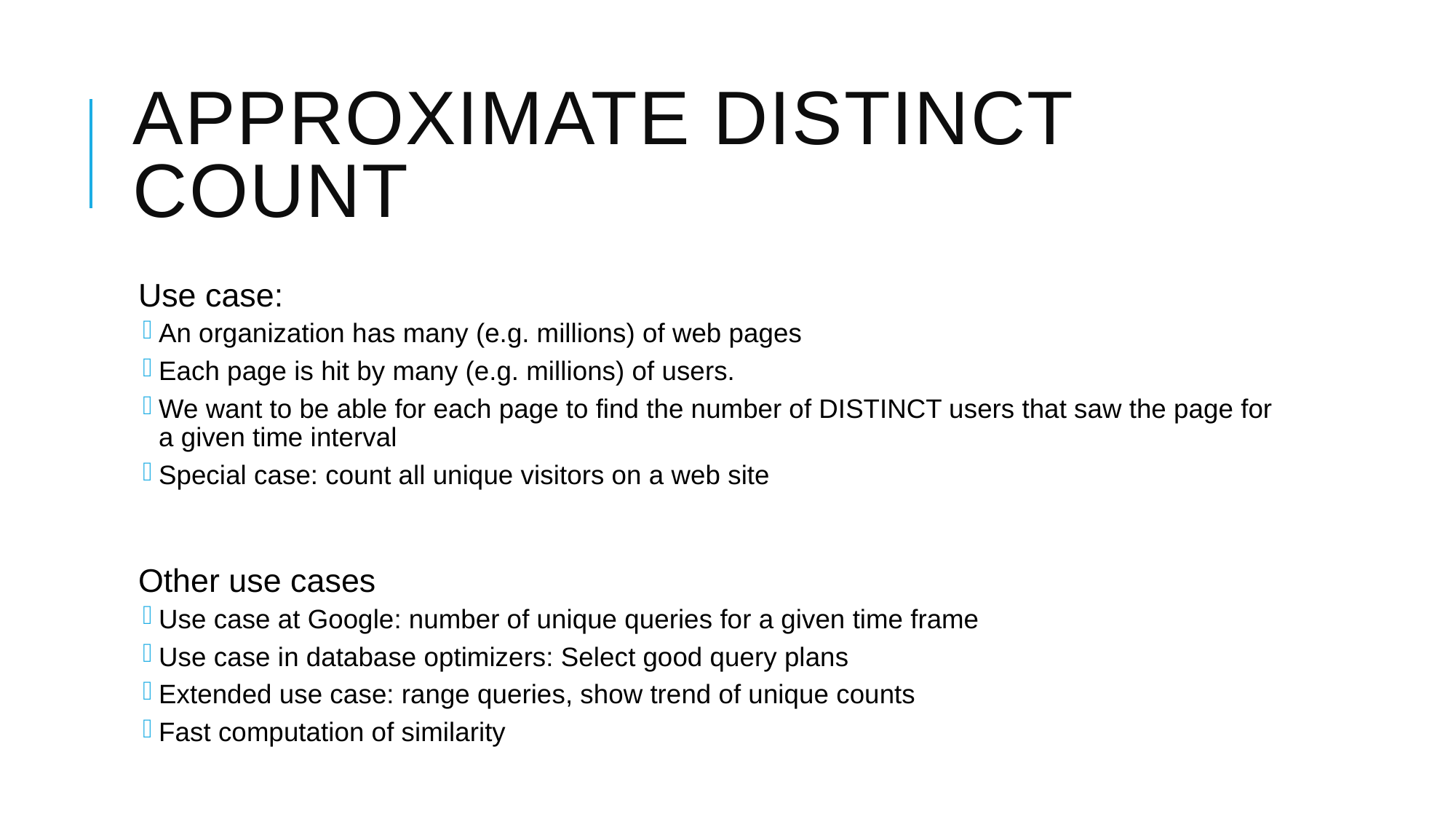

# Approximate distinct count
Use case:
An organization has many (e.g. millions) of web pages
Each page is hit by many (e.g. millions) of users.
We want to be able for each page to find the number of DISTINCT users that saw the page for a given time interval
Special case: count all unique visitors on a web site

Other use cases
Use case at Google: number of unique queries for a given time frame
Use case in database optimizers: Select good query plans
Extended use case: range queries, show trend of unique counts
Fast computation of similarity